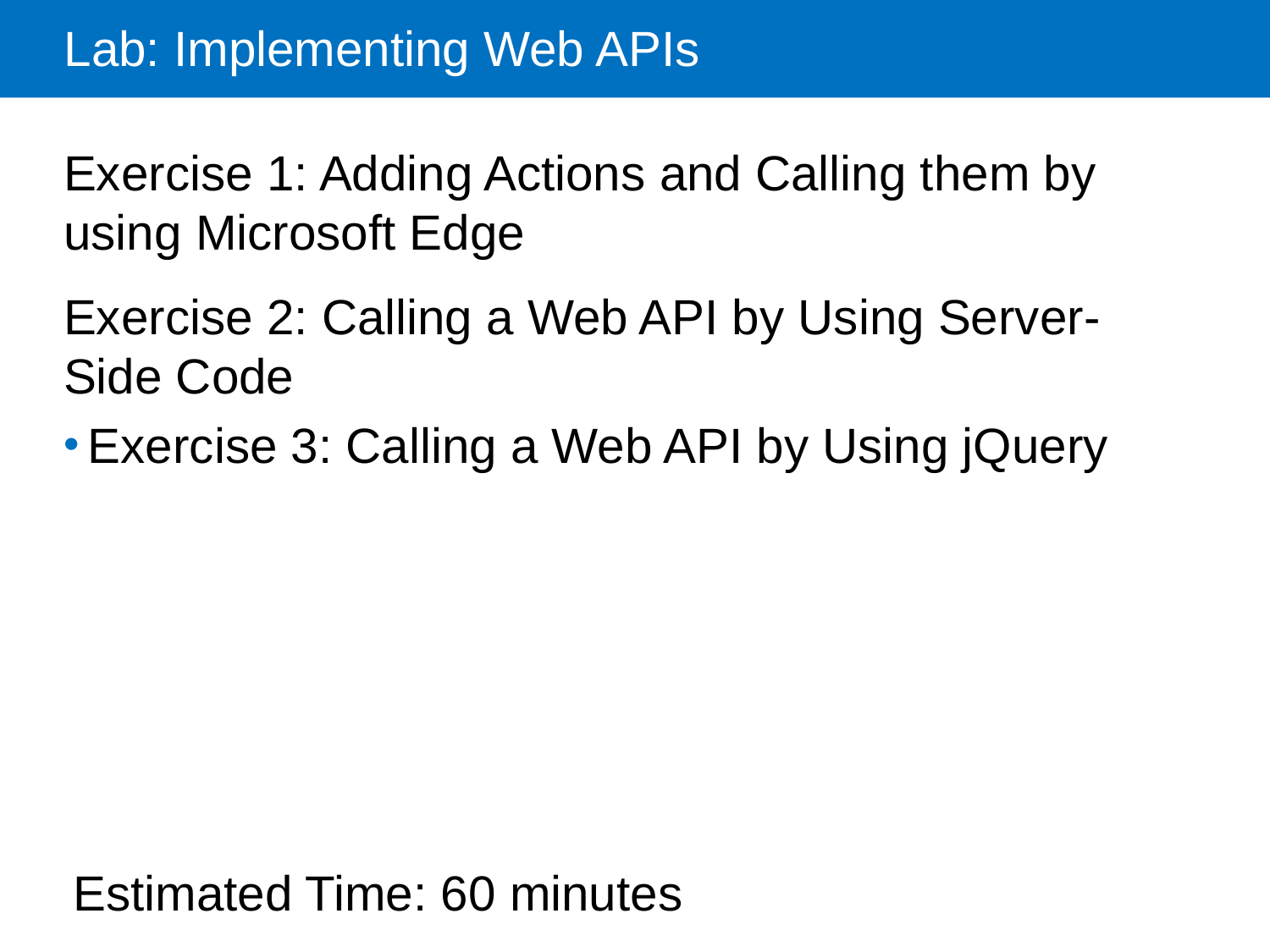

# Lab: Implementing Web APIs
Exercise 1: Adding Actions and Calling them by using Microsoft Edge
Exercise 2: Calling a Web API by Using Server-Side Code
Exercise 3: Calling a Web API by Using jQuery
Estimated Time: 60 minutes